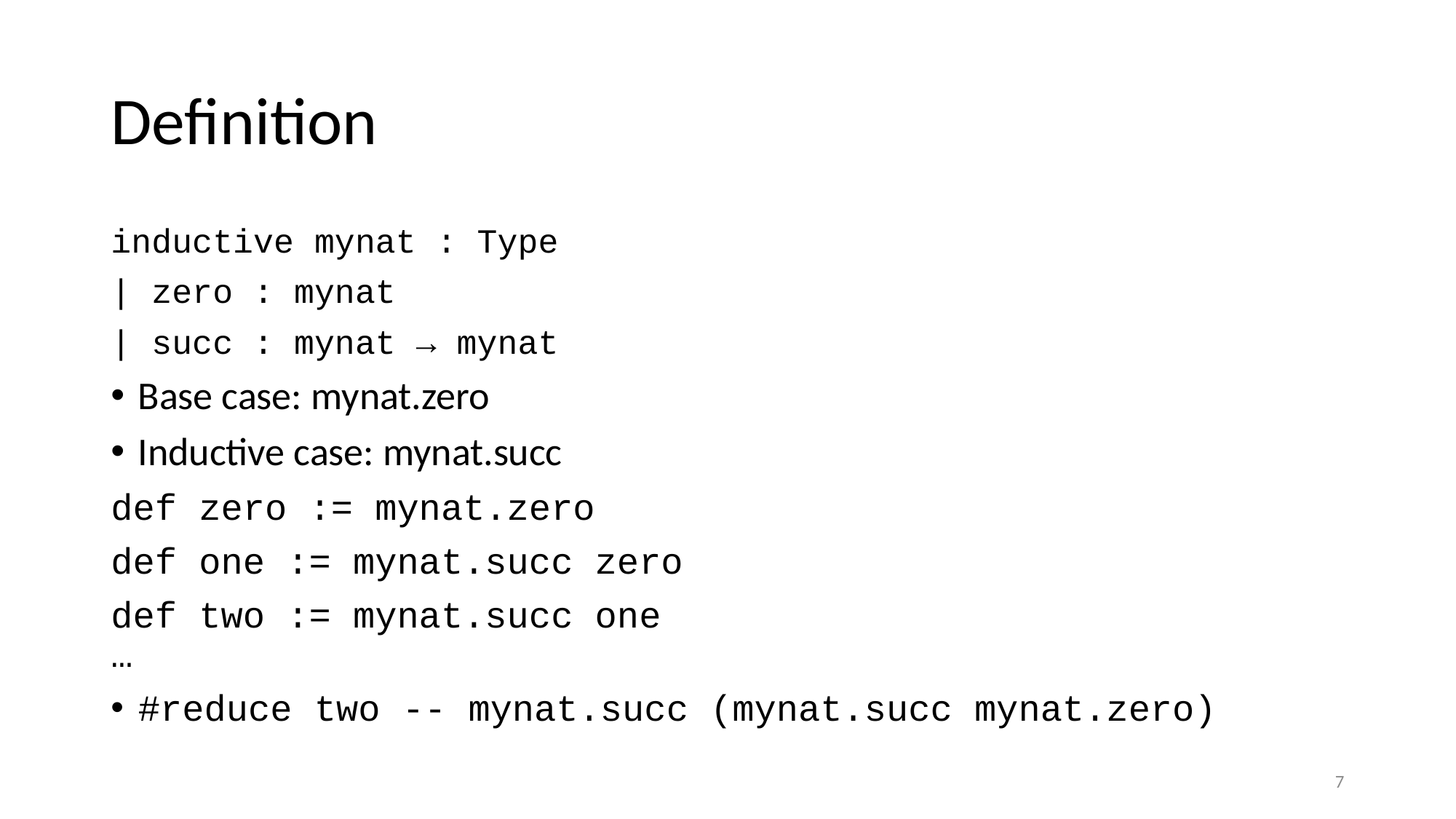

# Definition
inductive mynat : Type
| zero : mynat
| succ : mynat → mynat
Base case: mynat.zero
Inductive case: mynat.succ
def zero := mynat.zero
def one := mynat.succ zero
def two := mynat.succ one
…
#reduce two -- mynat.succ (mynat.succ mynat.zero)
7